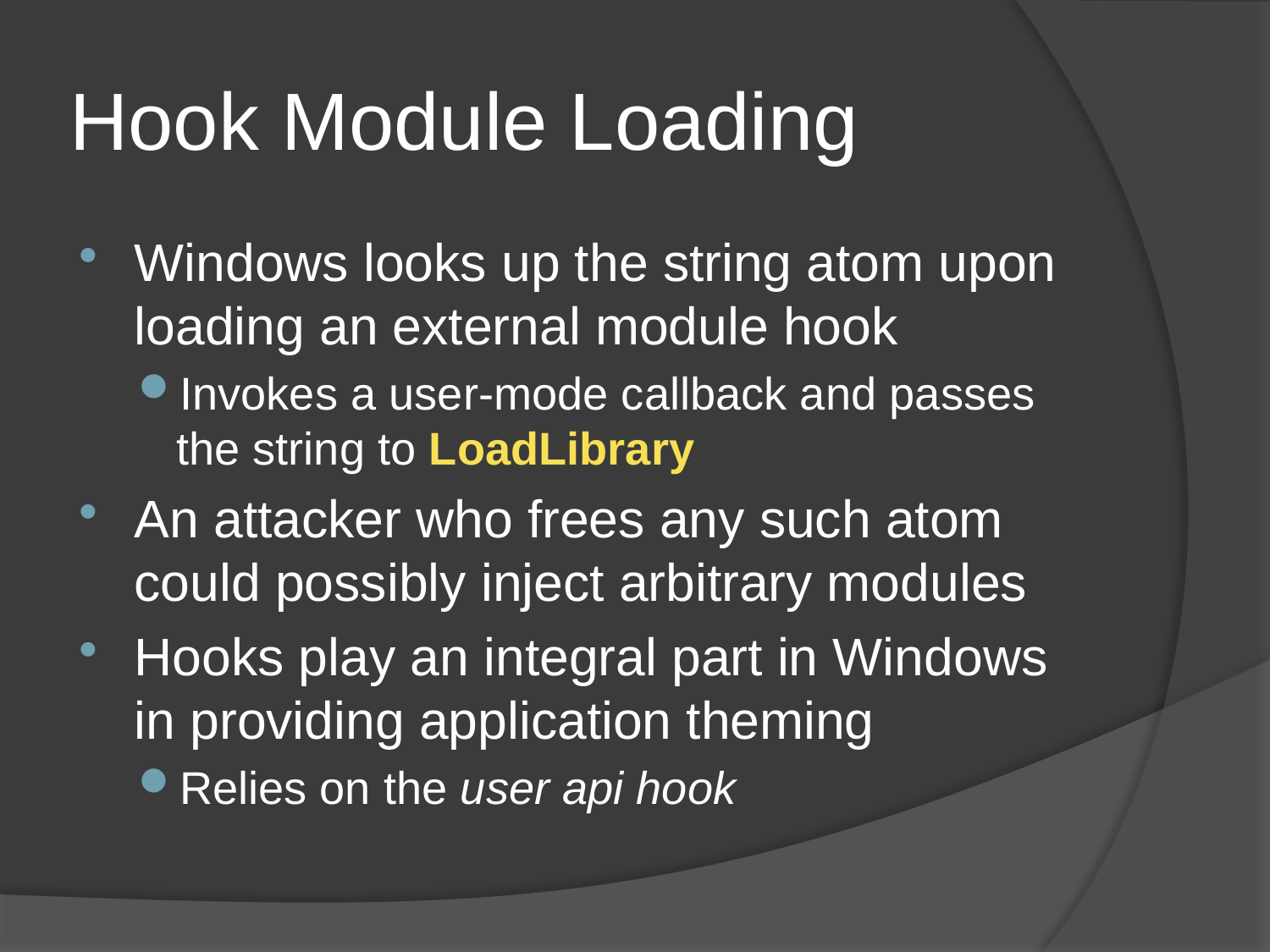

# Hook Module Loading
Windows looks up the string atom upon loading an external module hook
Invokes a user-mode callback and passes the string to LoadLibrary
An attacker who frees any such atom could possibly inject arbitrary modules
Hooks play an integral part in Windows in providing application theming
Relies on the user api hook